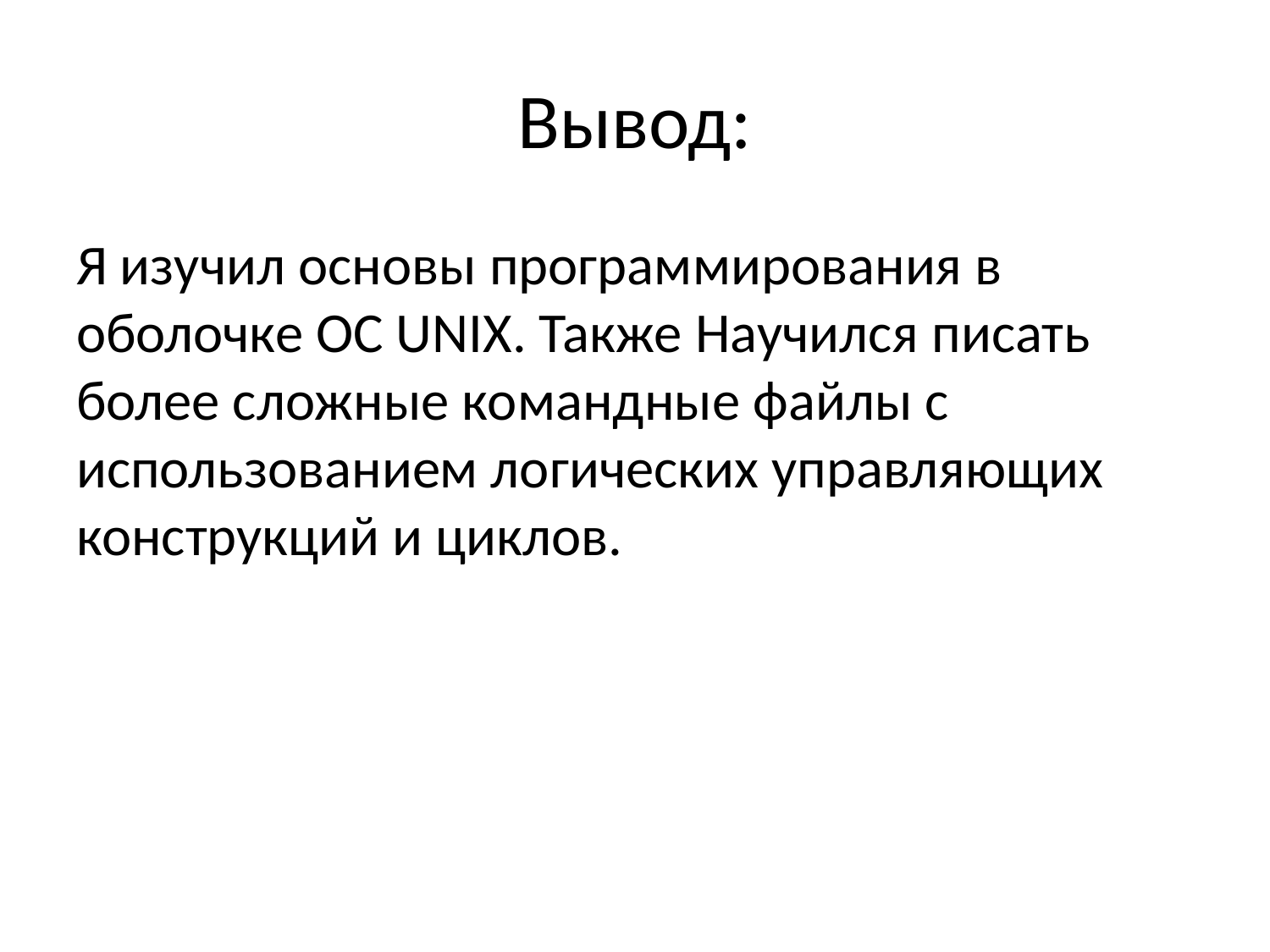

# Вывод:
Я изучил основы программирования в оболочке ОС UNIX. Также Научился писать более сложные командные файлы с использованием логических управляющих конструкций и циклов.